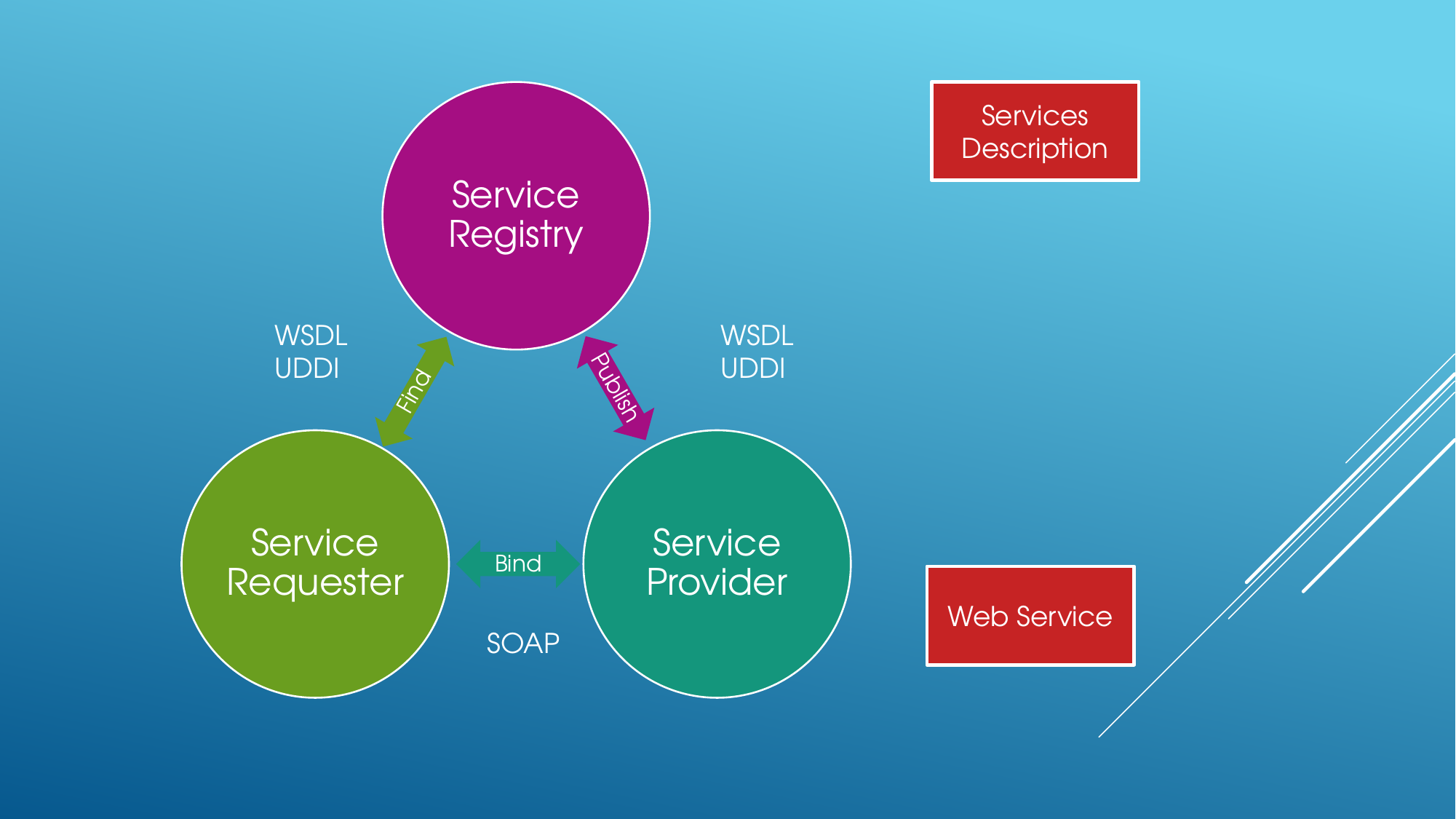

Service Registry
Publish
Service Provider
Bind
Service Requester
Find
Services Description
WSDL UDDI
WSDL UDDI
Web Service
SOAP